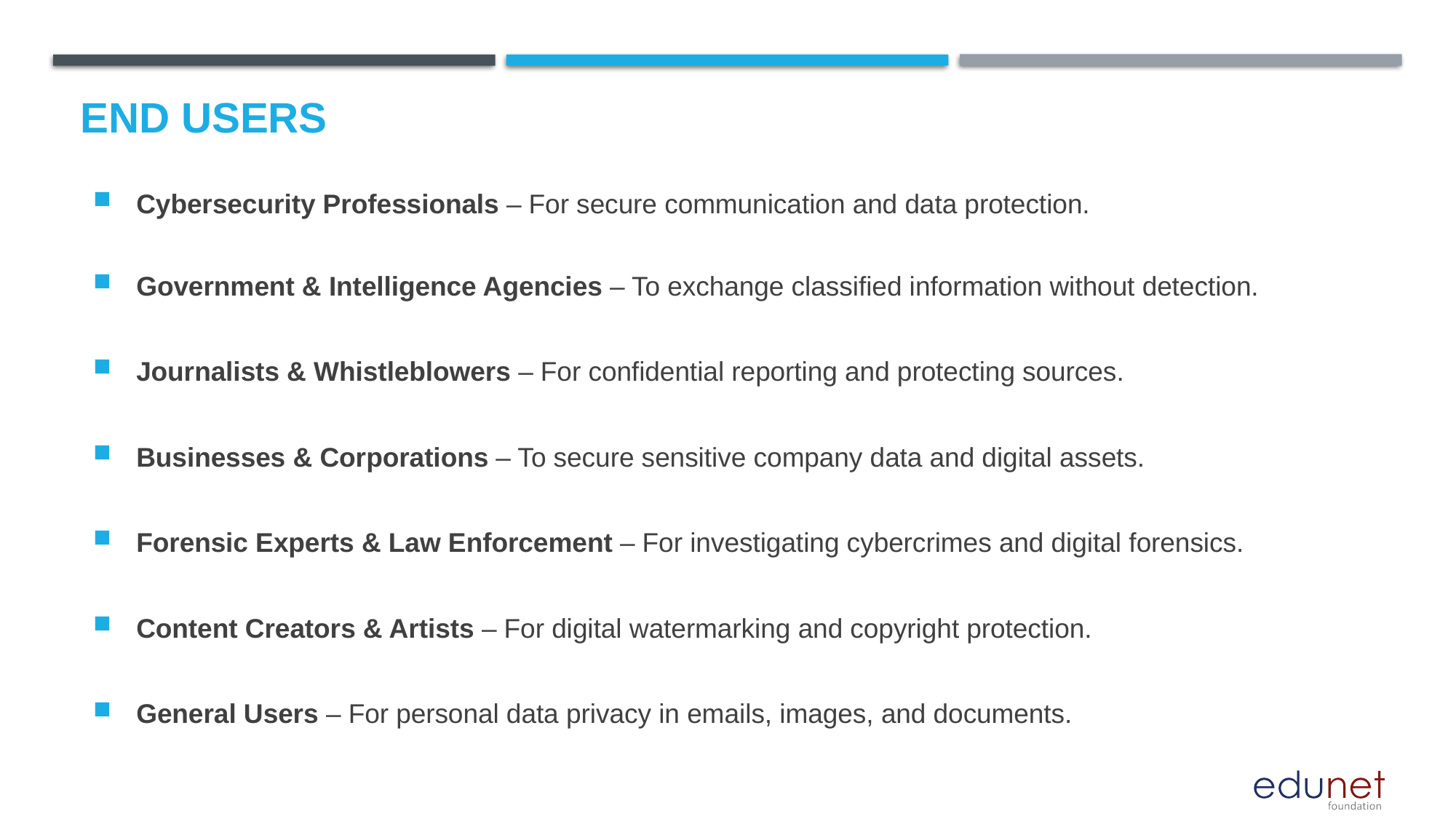

# End users
 Cybersecurity Professionals – For secure communication and data protection.
 Government & Intelligence Agencies – To exchange classified information without detection.
 Journalists & Whistleblowers – For confidential reporting and protecting sources.
 Businesses & Corporations – To secure sensitive company data and digital assets.
 Forensic Experts & Law Enforcement – For investigating cybercrimes and digital forensics.
 Content Creators & Artists – For digital watermarking and copyright protection.
 General Users – For personal data privacy in emails, images, and documents.